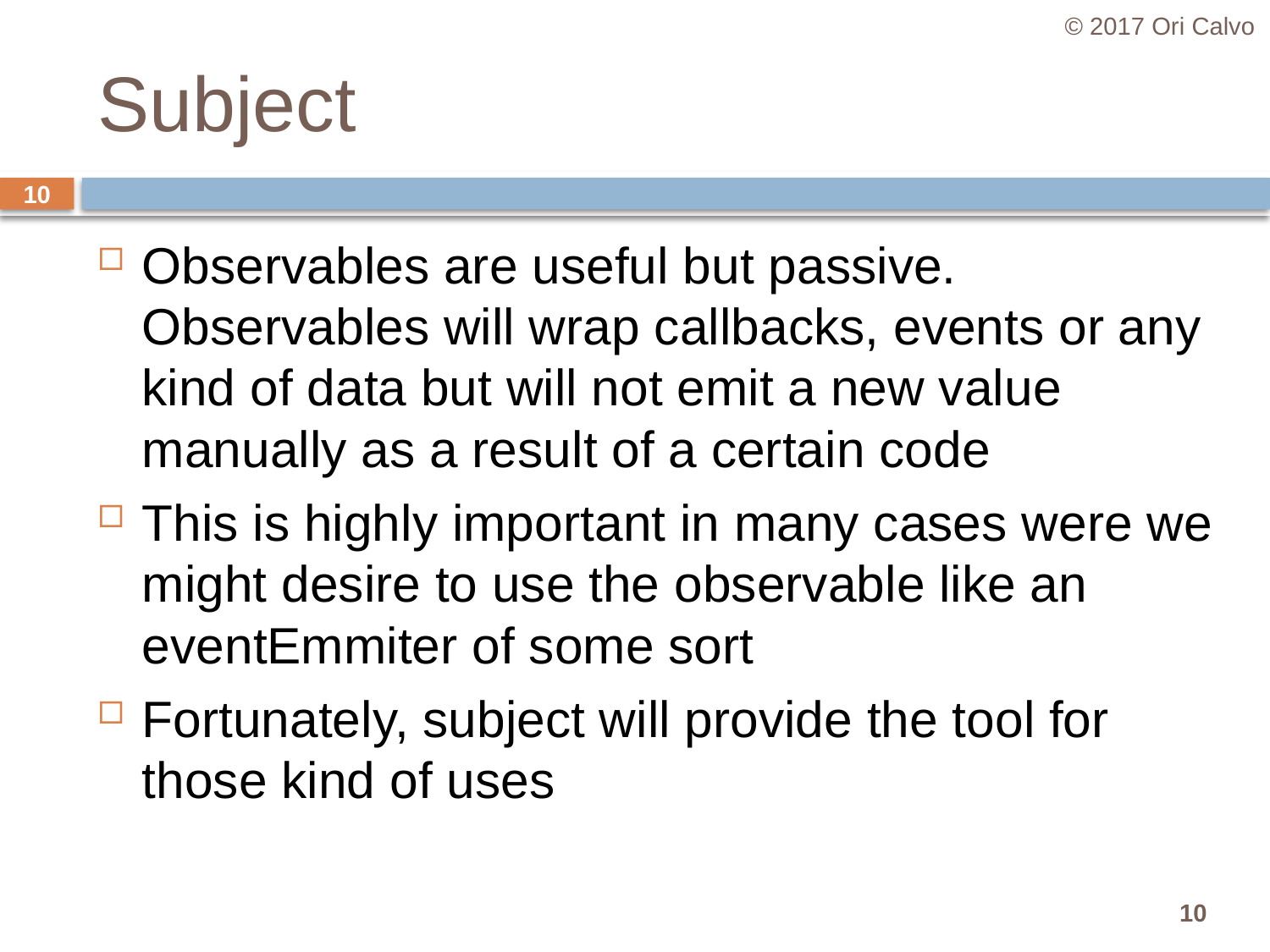

© 2017 Ori Calvo
# Subject
10
Observables are useful but passive. Observables will wrap callbacks, events or any kind of data but will not emit a new value manually as a result of a certain code
This is highly important in many cases were we might desire to use the observable like an eventEmmiter of some sort
Fortunately, subject will provide the tool for those kind of uses